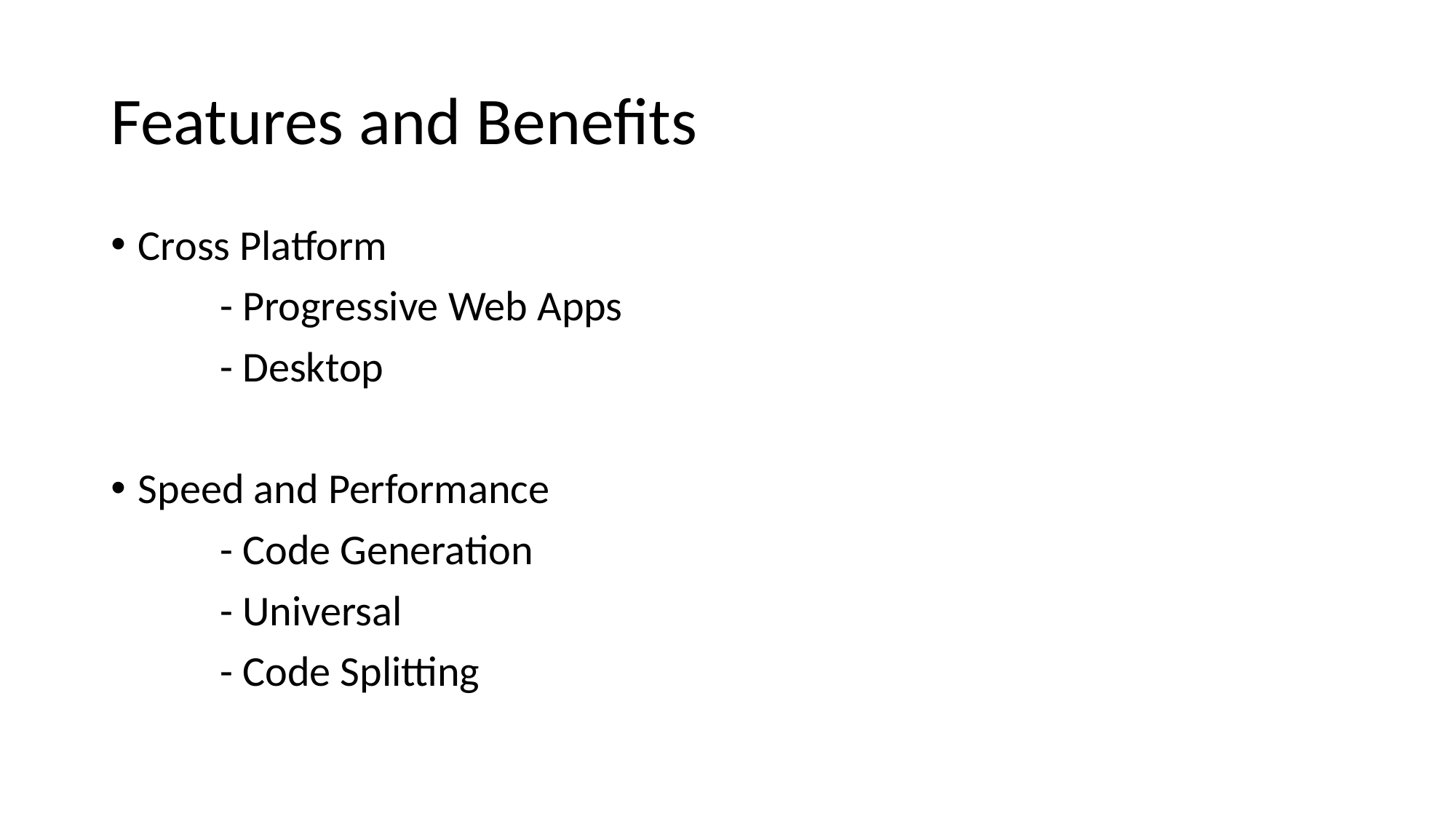

# Features and Benefits
Cross Platform
 	- Progressive Web Apps
	- Desktop

Speed and Performance
 	- Code Generation
	- Universal
	- Code Splitting